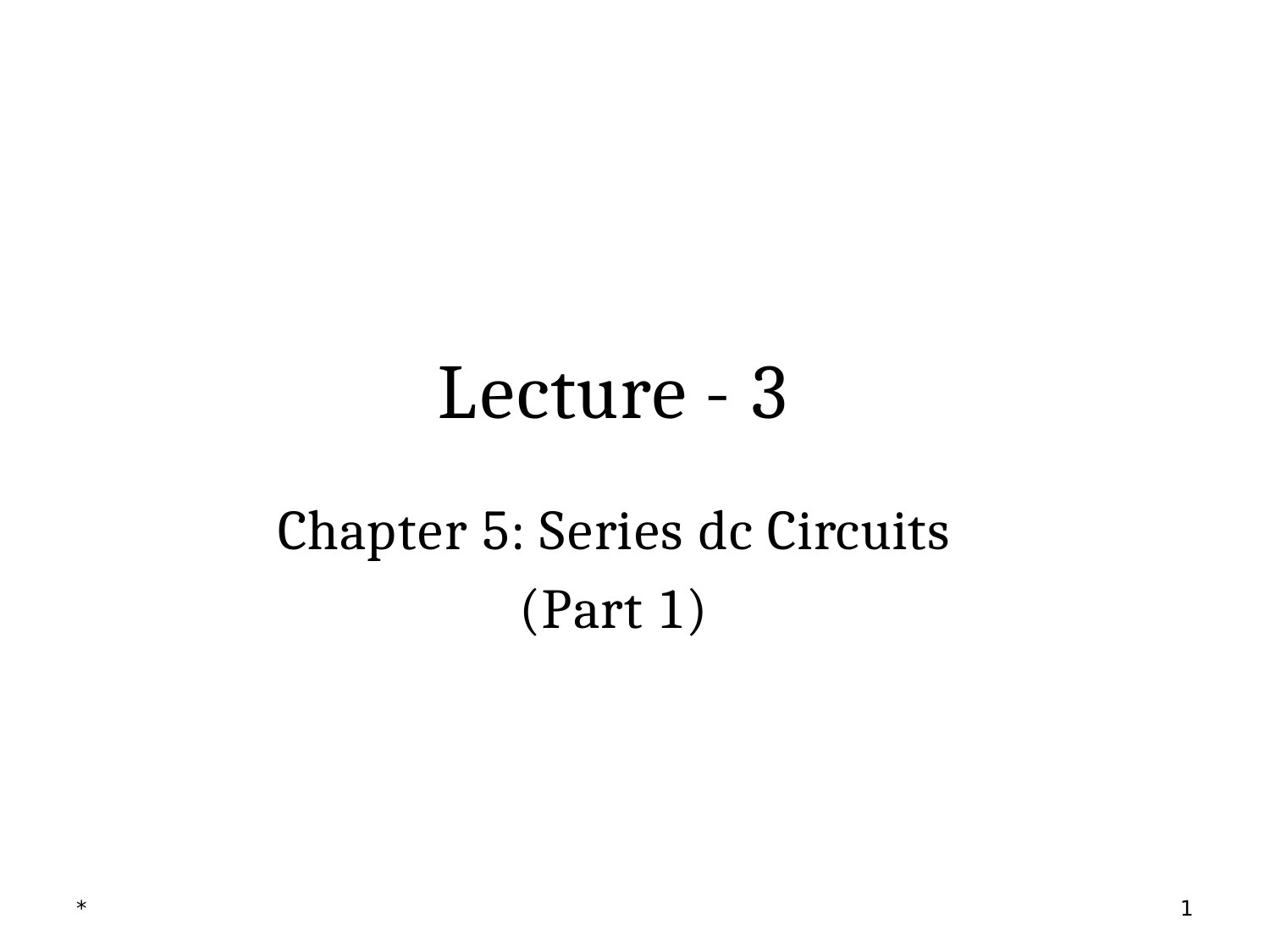

# Lecture - 3
Chapter 5: Series dc Circuits
(Part 1)

*

1